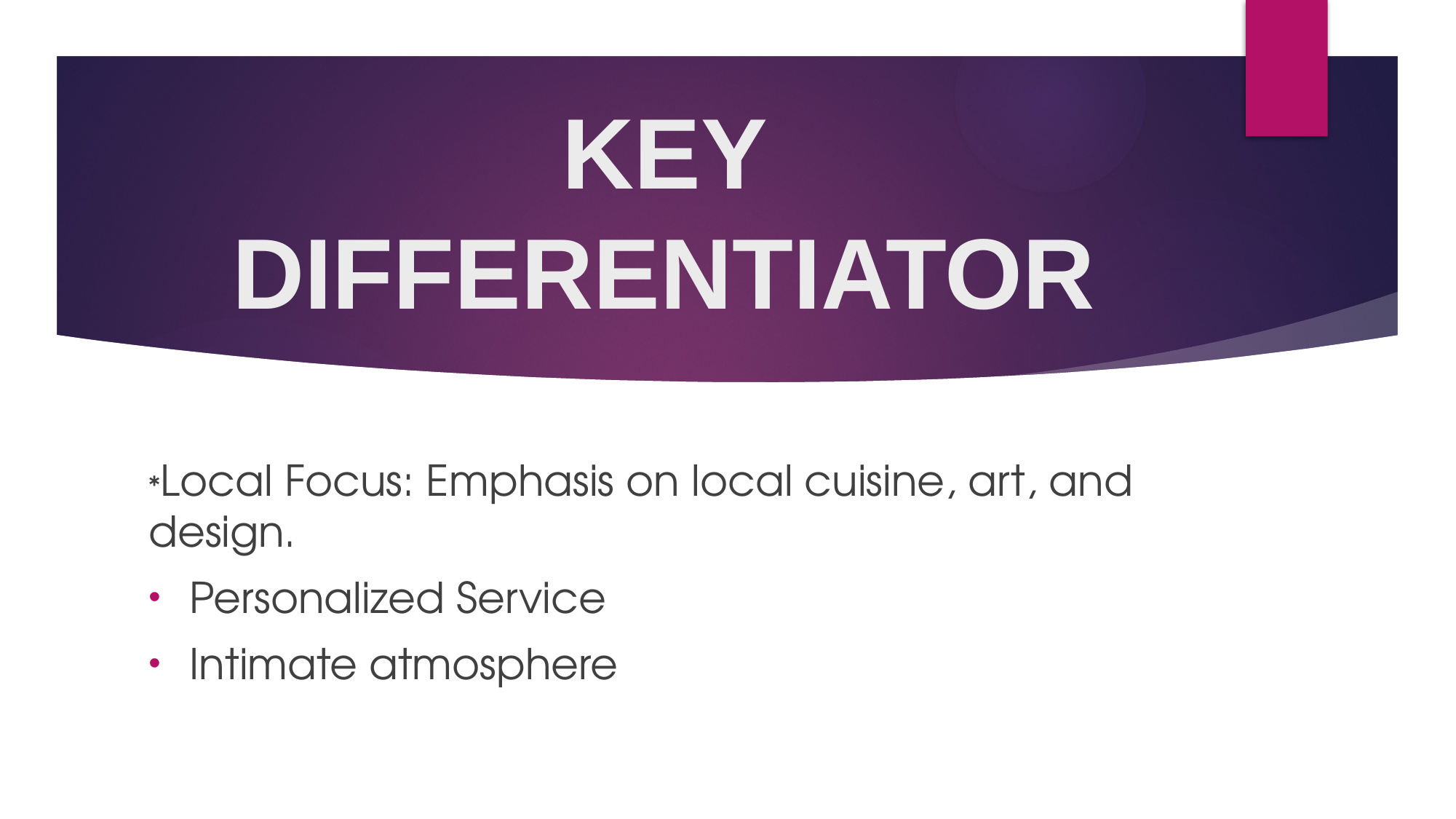

# KEY DIFFERENTIATOR
*Local Focus: Emphasis on local cuisine, art, and design.
Personalized Service
Intimate atmosphere